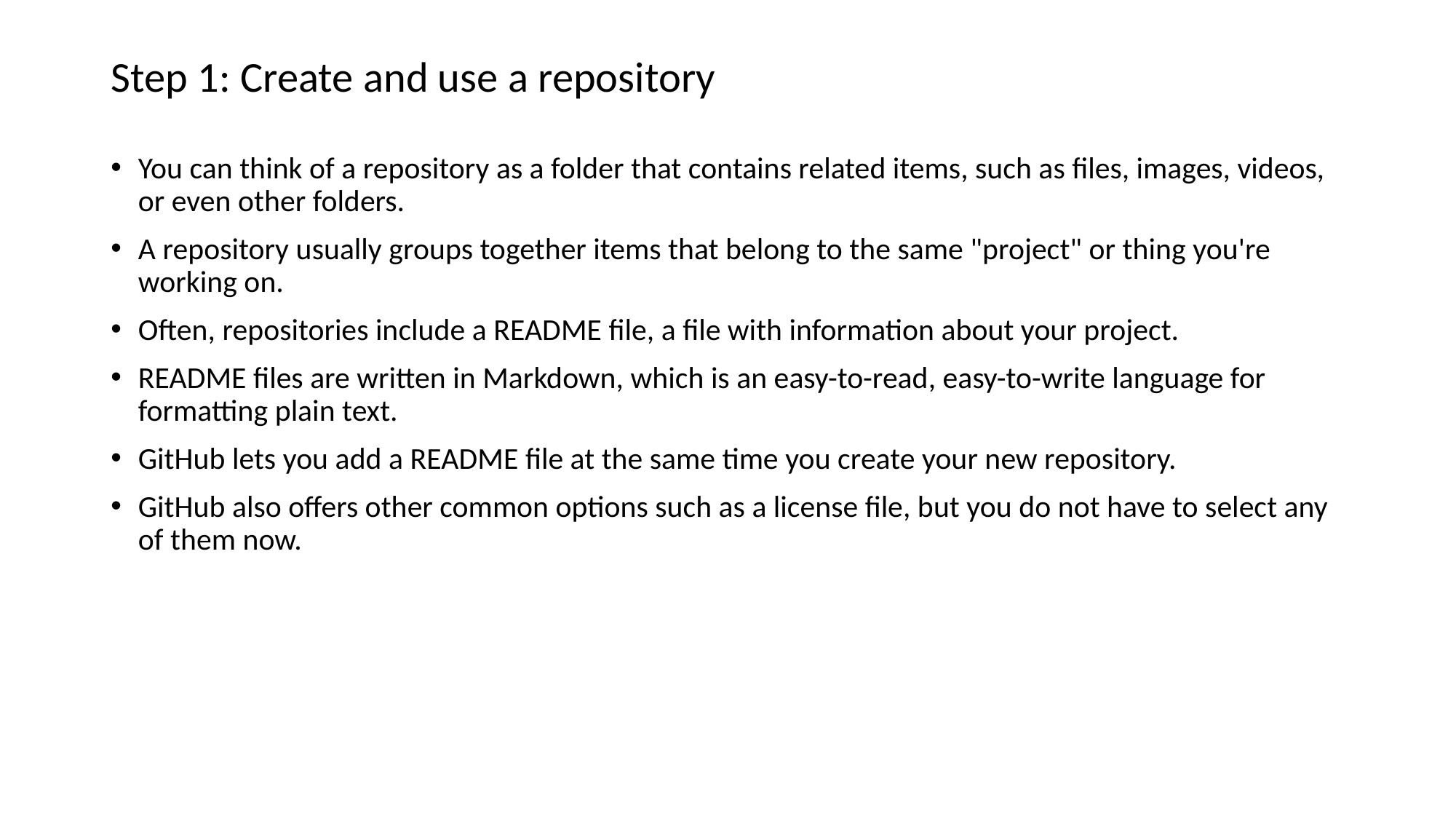

# Step 1: Create and use a repository
You can think of a repository as a folder that contains related items, such as files, images, videos, or even other folders.
A repository usually groups together items that belong to the same "project" or thing you're working on.
Often, repositories include a README file, a file with information about your project.
README files are written in Markdown, which is an easy-to-read, easy-to-write language for formatting plain text.
GitHub lets you add a README file at the same time you create your new repository.
GitHub also offers other common options such as a license file, but you do not have to select any of them now.